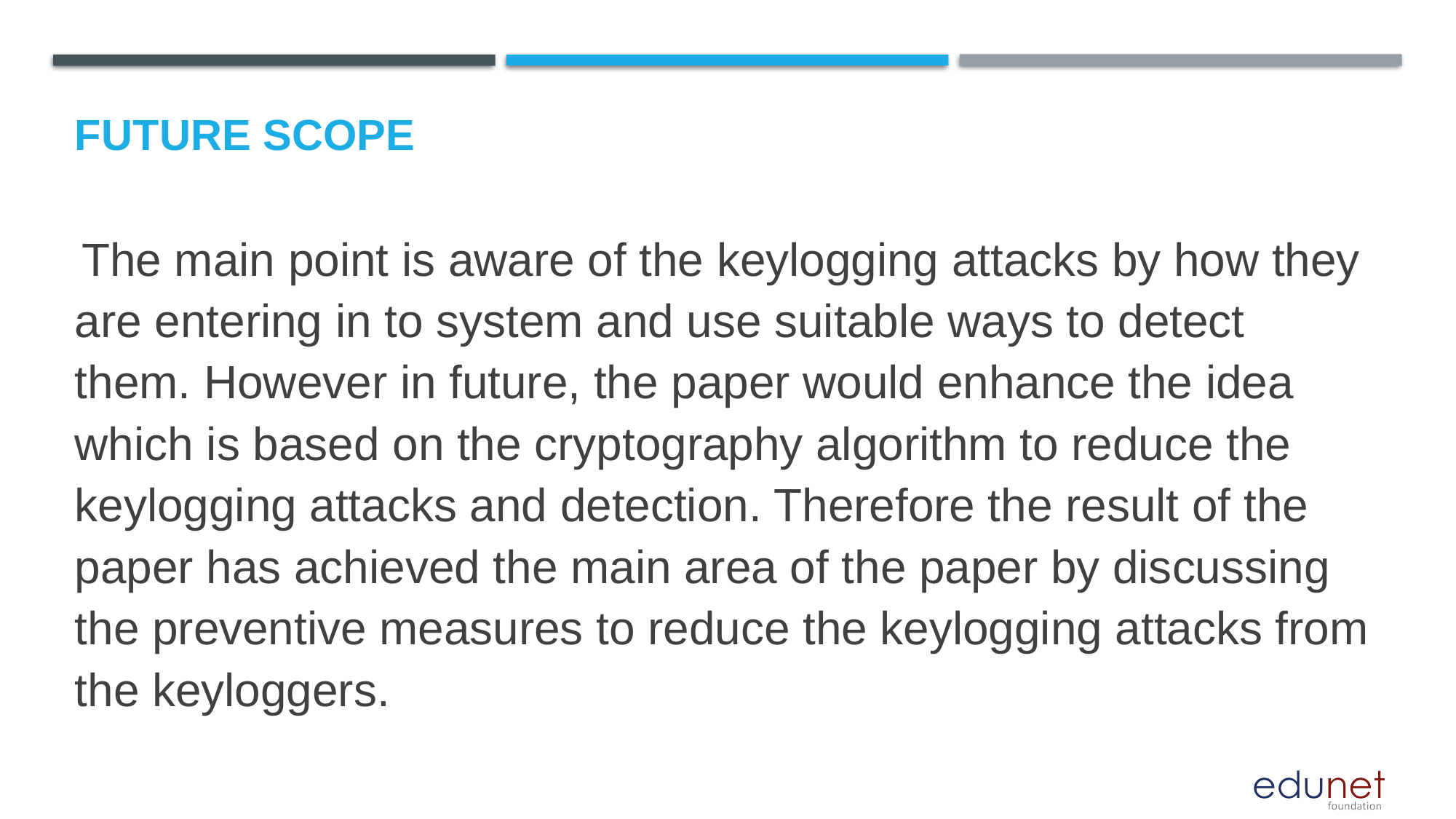

Future scope

 The main point is aware of the keylogging attacks by how they are entering in to system and use suitable ways to detect them. However in future, the paper would enhance the idea which is based on the cryptography algorithm to reduce the keylogging attacks and detection. Therefore the result of the paper has achieved the main area of the paper by discussing the preventive measures to reduce the keylogging attacks from the keyloggers.